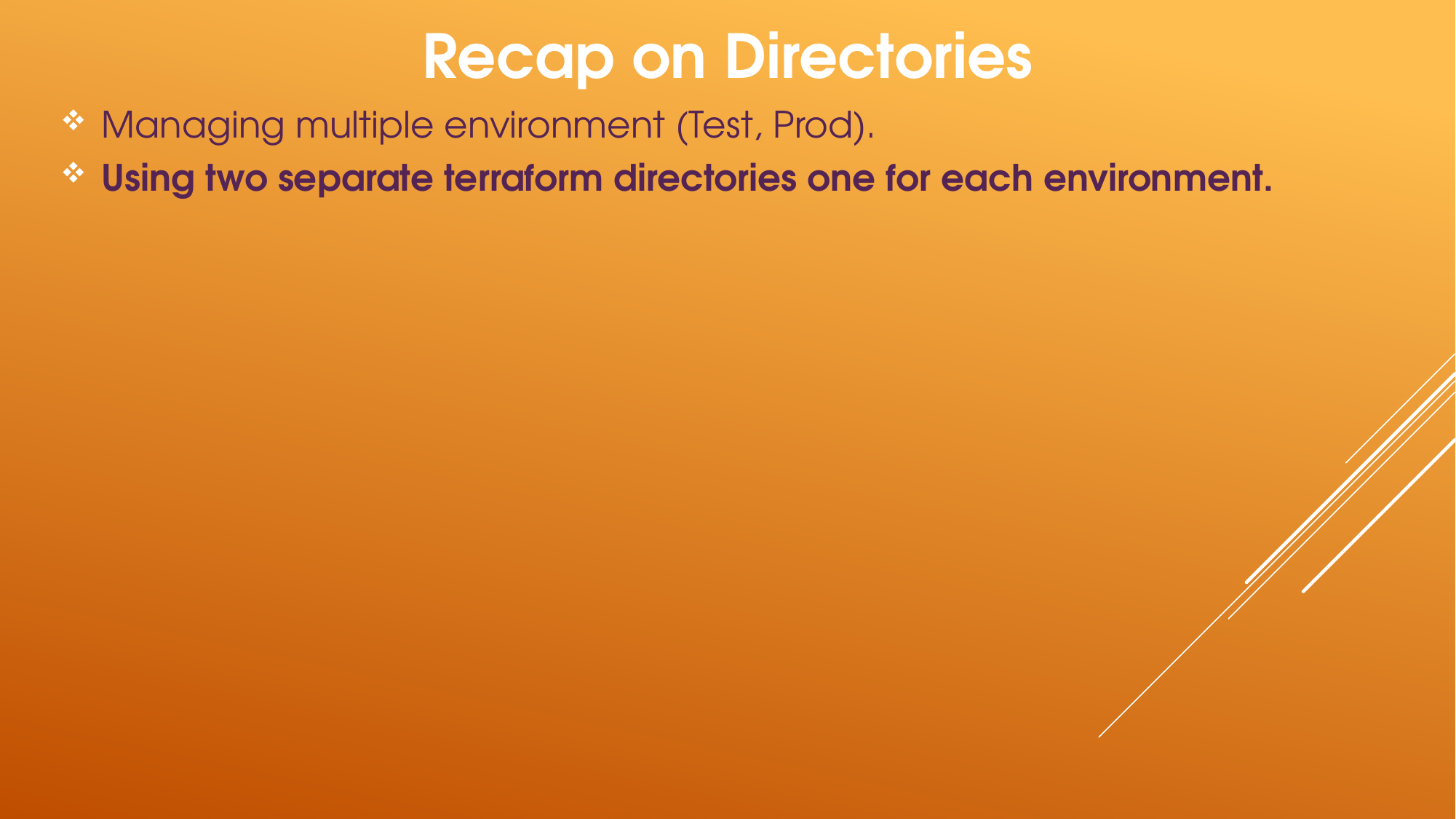

# Recap on Directories
Managing multiple environment (Test, Prod).
Using two separate terraform directories one for each environment.